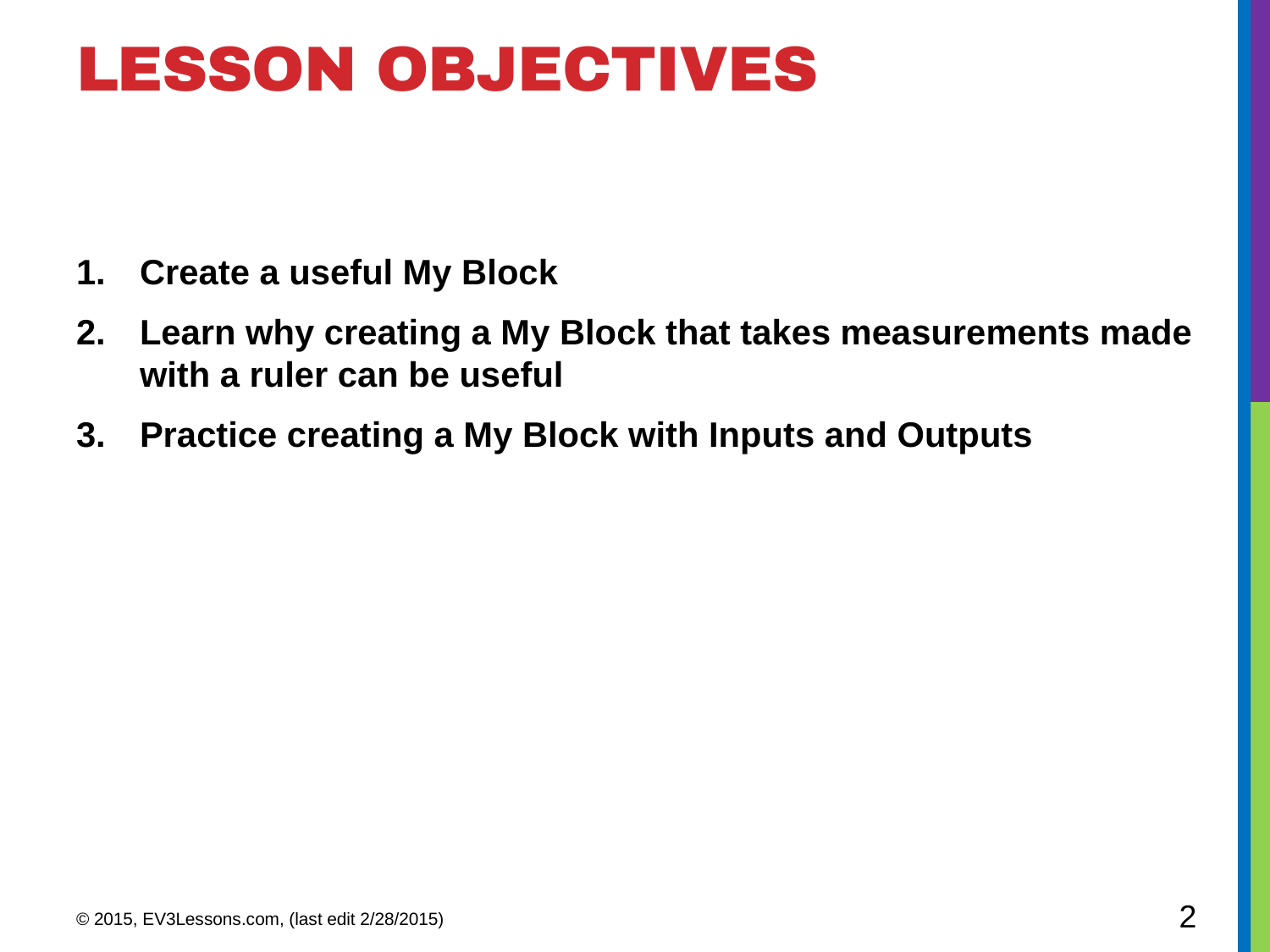

# Lesson Objectives
Create a useful My Block
Learn why creating a My Block that takes measurements made with a ruler can be useful
Practice creating a My Block with Inputs and Outputs
2
© 2015, EV3Lessons.com, (last edit 2/28/2015)